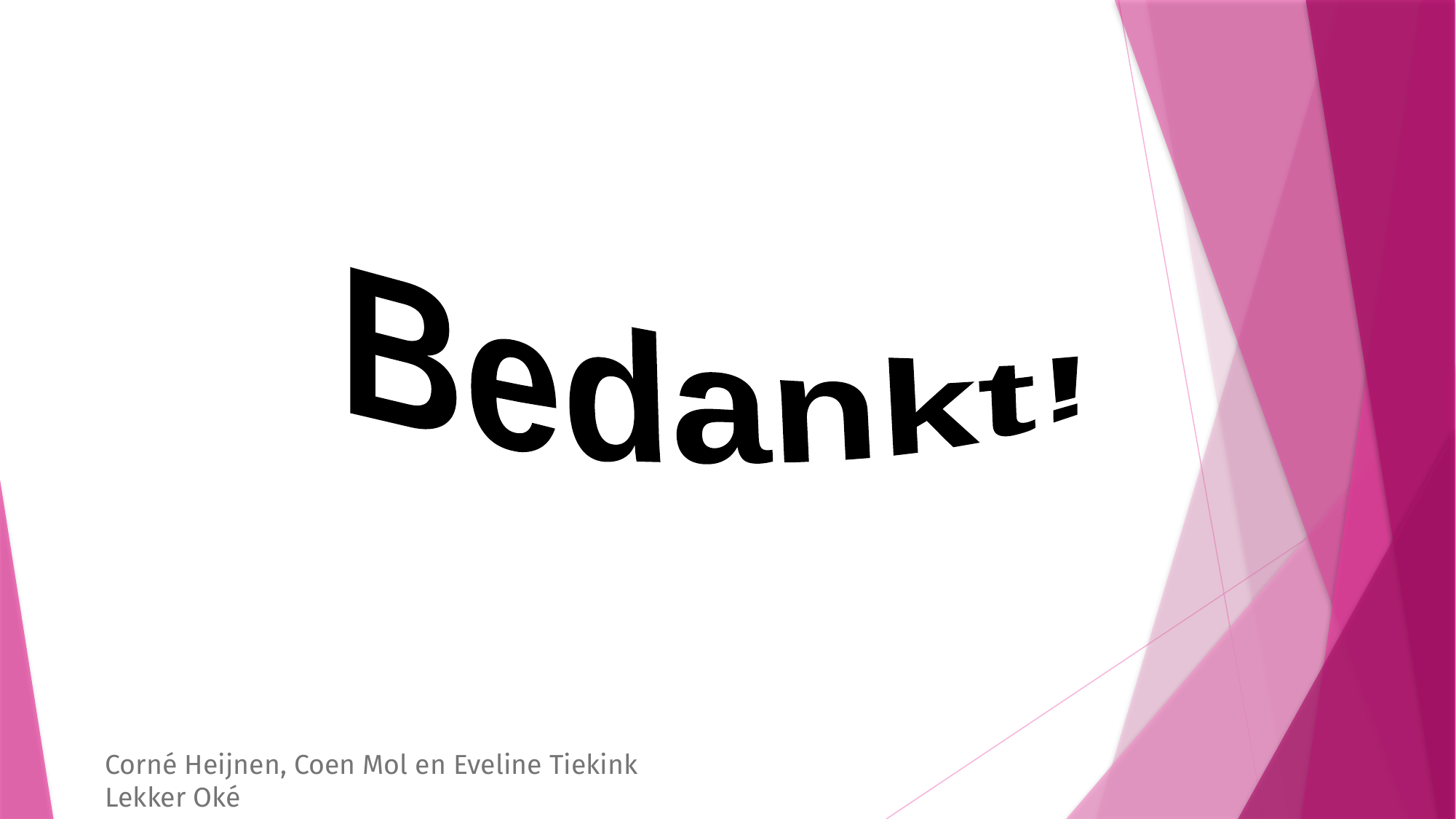

Bedankt!
Corné Heijnen, Coen Mol en Eveline Tiekink
Lekker Oké